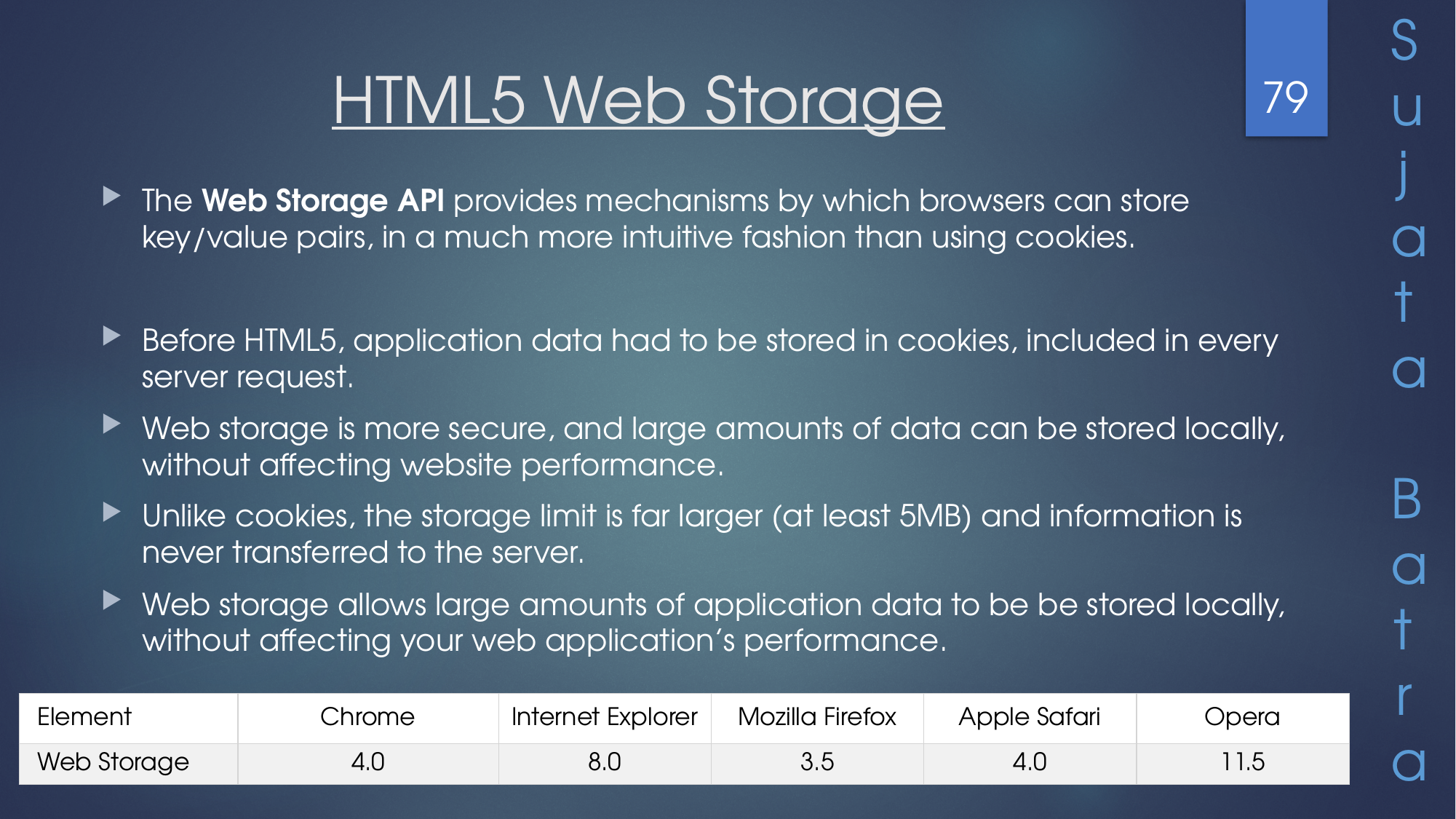

79
# HTML5 Web Storage
The Web Storage API provides mechanisms by which browsers can store key/value pairs, in a much more intuitive fashion than using cookies.

Before HTML5, application data had to be stored in cookies, included in every server request.
Web storage is more secure, and large amounts of data can be stored locally, without affecting website performance.
Unlike cookies, the storage limit is far larger (at least 5MB) and information is never transferred to the server.
Web storage allows large amounts of application data to be be stored locally, without affecting your web application’s performance.

| Element | Chrome | Internet Explorer | Mozilla Firefox | Apple Safari | Opera |
| --- | --- | --- | --- | --- | --- |
| Web Storage | 4.0 | 8.0 | 3.5 | 4.0 | 11.5 |